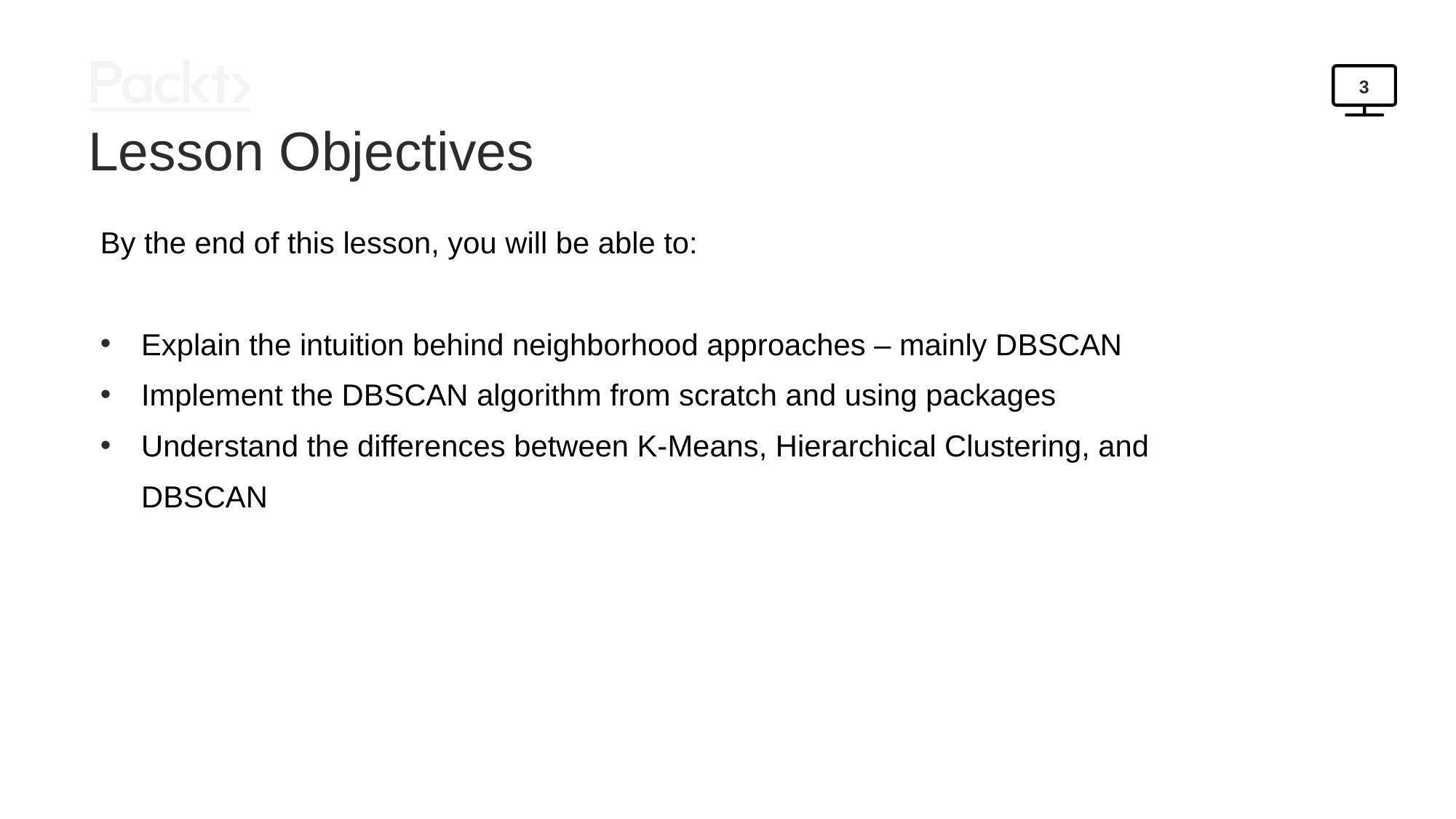

3
Lesson Objectives
By the end of this lesson, you will be able to:

Explain the intuition behind neighborhood approaches – mainly DBSCAN
Implement the DBSCAN algorithm from scratch and using packages
Understand the differences between K-Means, Hierarchical Clustering, and DBSCAN